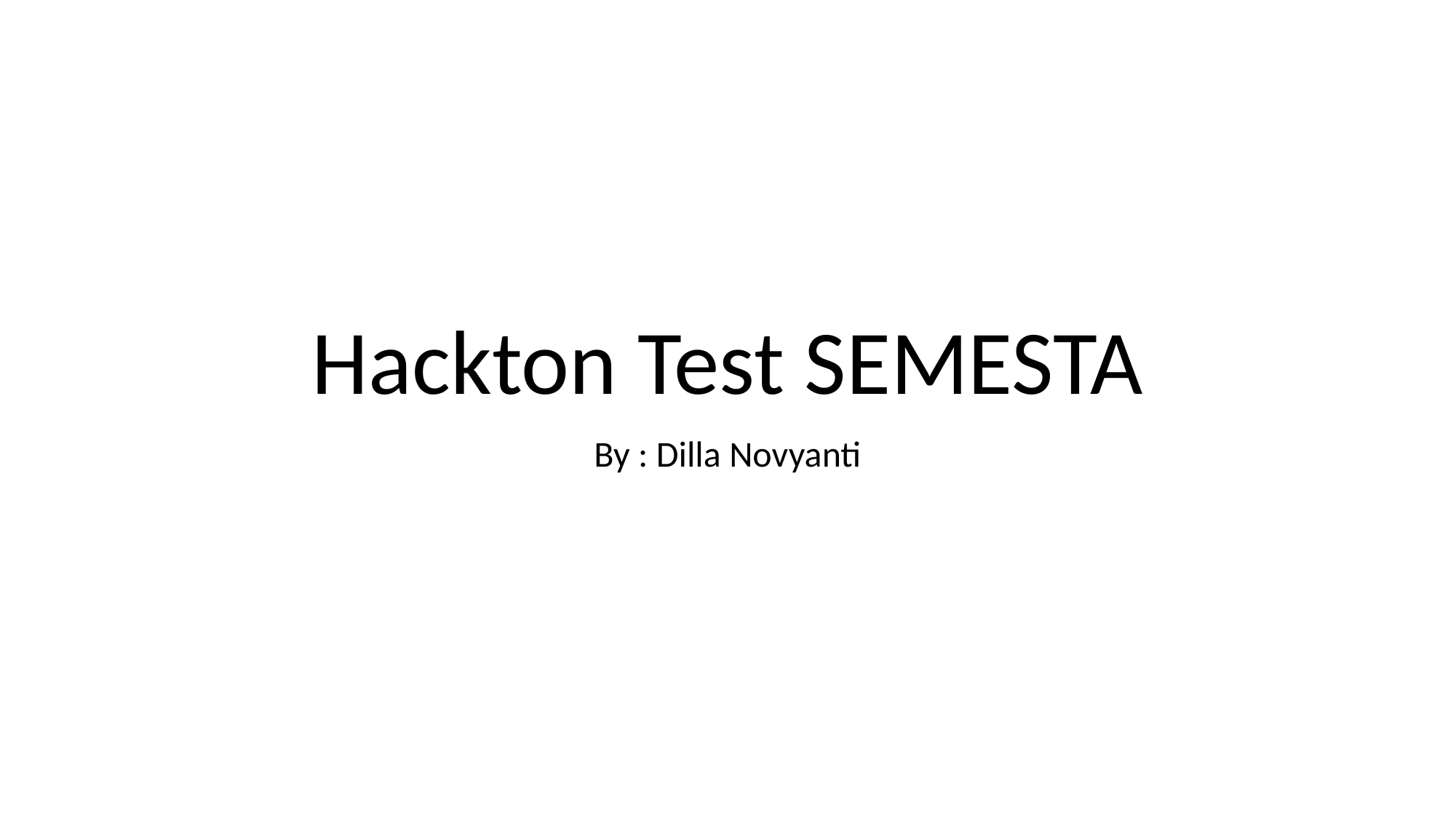

# Hackton Test SEMESTA
By : Dilla Novyanti